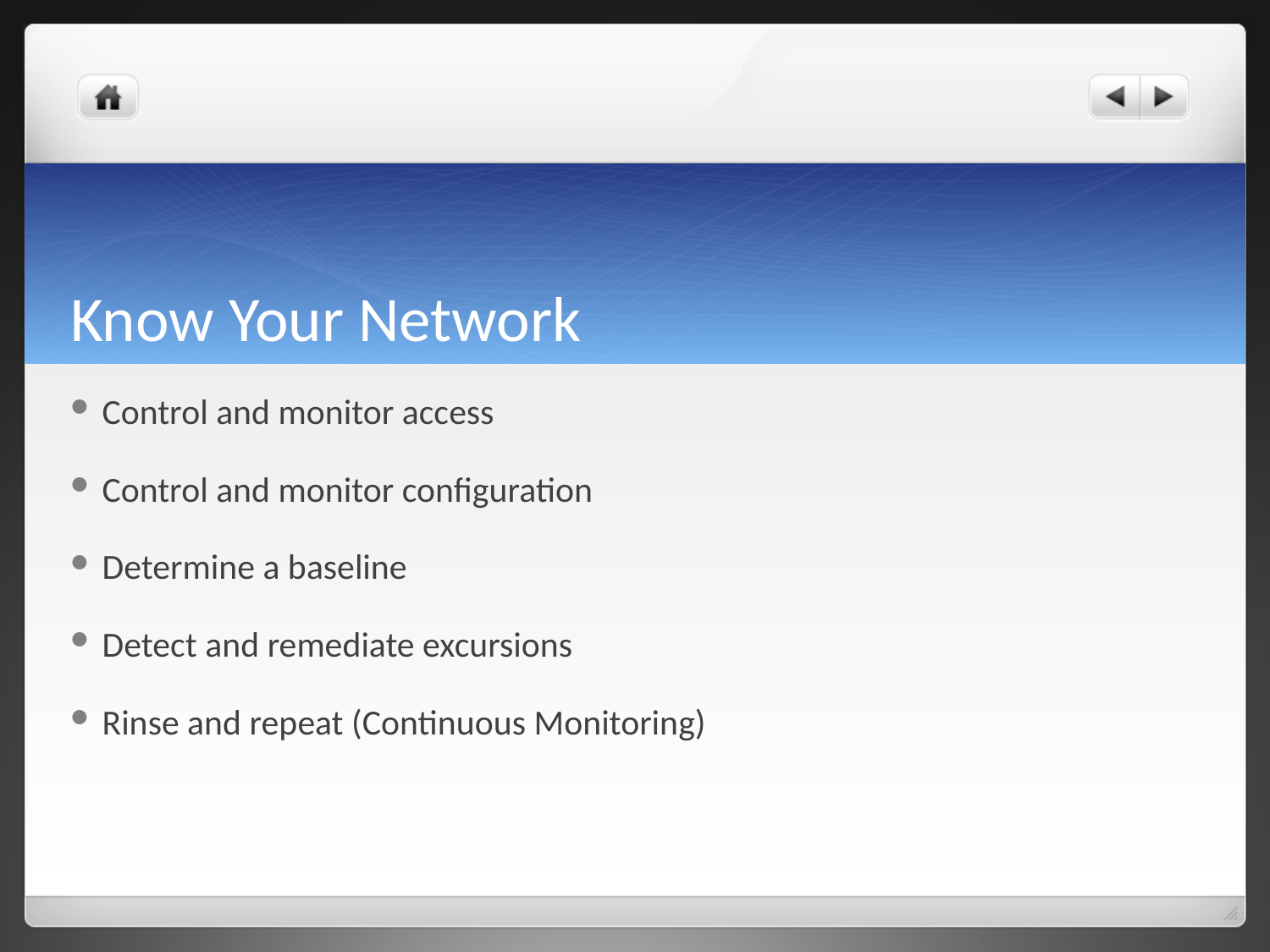

# Know Your Network
Control and monitor access
Control and monitor configuration
Determine a baseline
Detect and remediate excursions
Rinse and repeat (Continuous Monitoring)